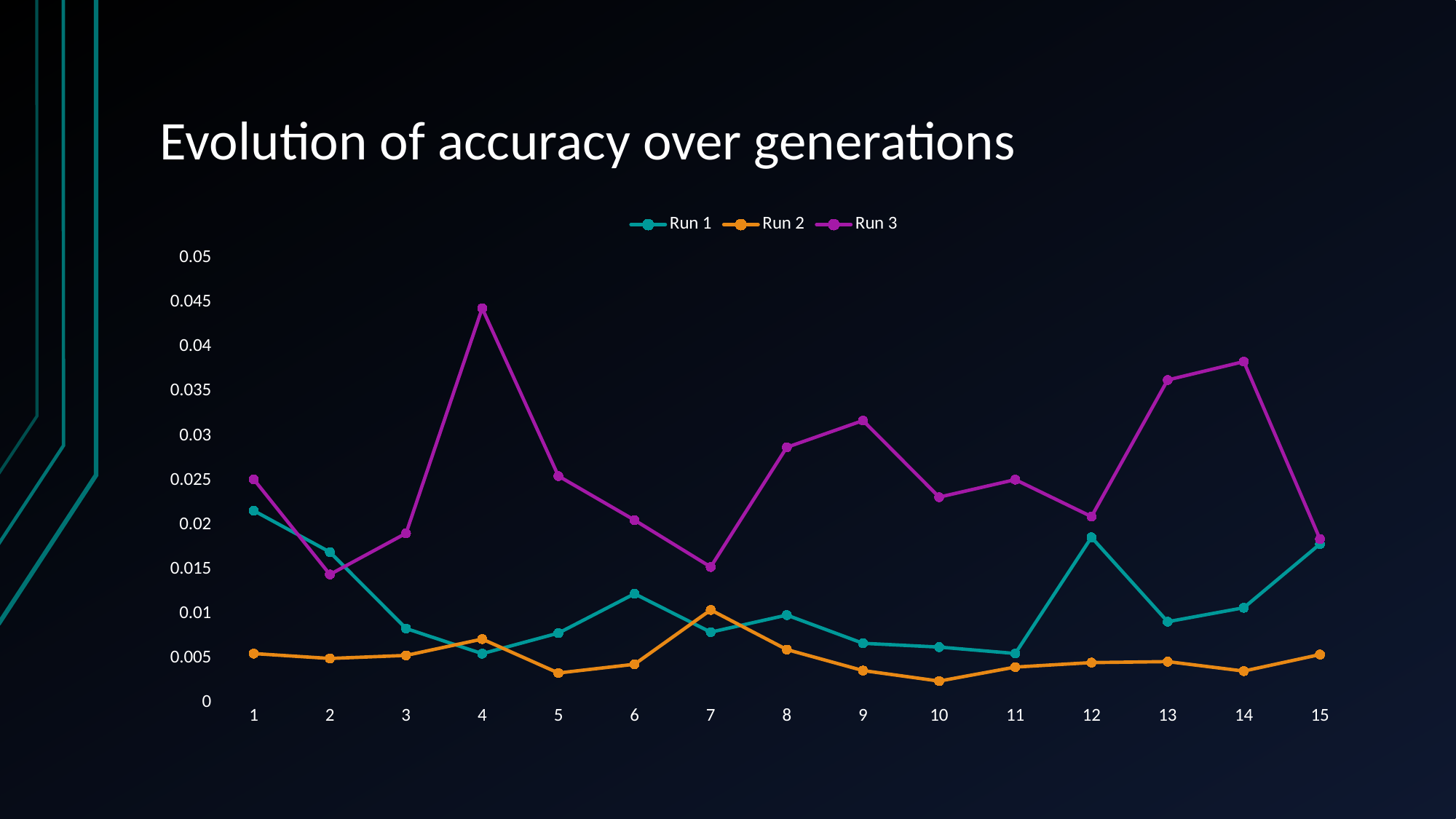

# Evolution of accuracy over generations

### Chart

| Category | Run 1 | Run 2 | Run 3 |
|---|---|---|---|
| 1 | 0.0215986259281635 | 0.00554121378809213 | 0.0251214914023876 |
| 2 | 0.0169414021074771 | 0.00498956069350242 | 0.0144257927313447 |
| 3 | 0.00835900194942951 | 0.00533508928492665 | 0.0190547090023756 |
| 4 | 0.00553014175966382 | 0.0071673453785479 | 0.0443327724933624 |
| 5 | 0.00784187670797109 | 0.00336037669330835 | 0.0254838857799768 |
| 6 | 0.0122565096244215 | 0.00434011314064264 | 0.0205288529396057 |
| 7 | 0.00794734619557857 | 0.010444045998156 | 0.015265411697328 |
| 8 | 0.00986397638916969 | 0.00599199393764138 | 0.0287140738219022 |
| 9 | 0.00669602956622839 | 0.00363591709174215 | 0.0317203477025032 |
| 10 | 0.00626882491633296 | 0.00245295325294137 | 0.0231125466525554 |
| 11 | 0.00554894981905818 | 0.00402510864660143 | 0.0250793527811765 |
| 12 | 0.0185981672257184 | 0.00452635856345295 | 0.020924961194396 |
| 13 | 0.0091208117082715 | 0.00463601155206561 | 0.0362775772809982 |
| 14 | 0.0106883579865098 | 0.00357507541775703 | 0.0383407622575759 |
| 15 | 0.0178461913019418 | 0.00543257687240839 | 0.0183992944657802 |